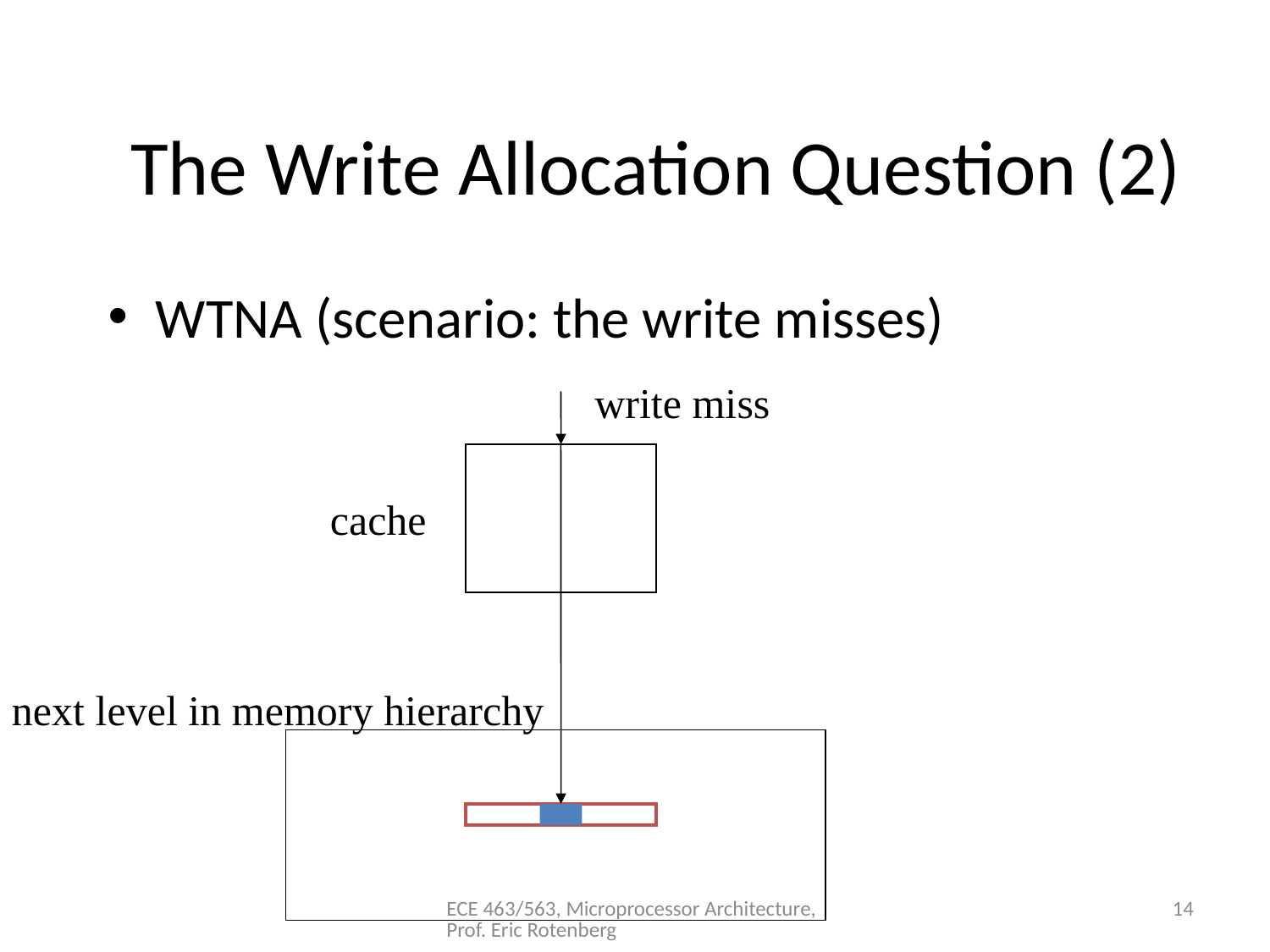

# The Write Allocation Question (2)
WTNA (scenario: the write misses)
write miss

cache
next level in memory hierarchy

ECE 463/563, Microprocessor Architecture, Prof. Eric Rotenberg
14